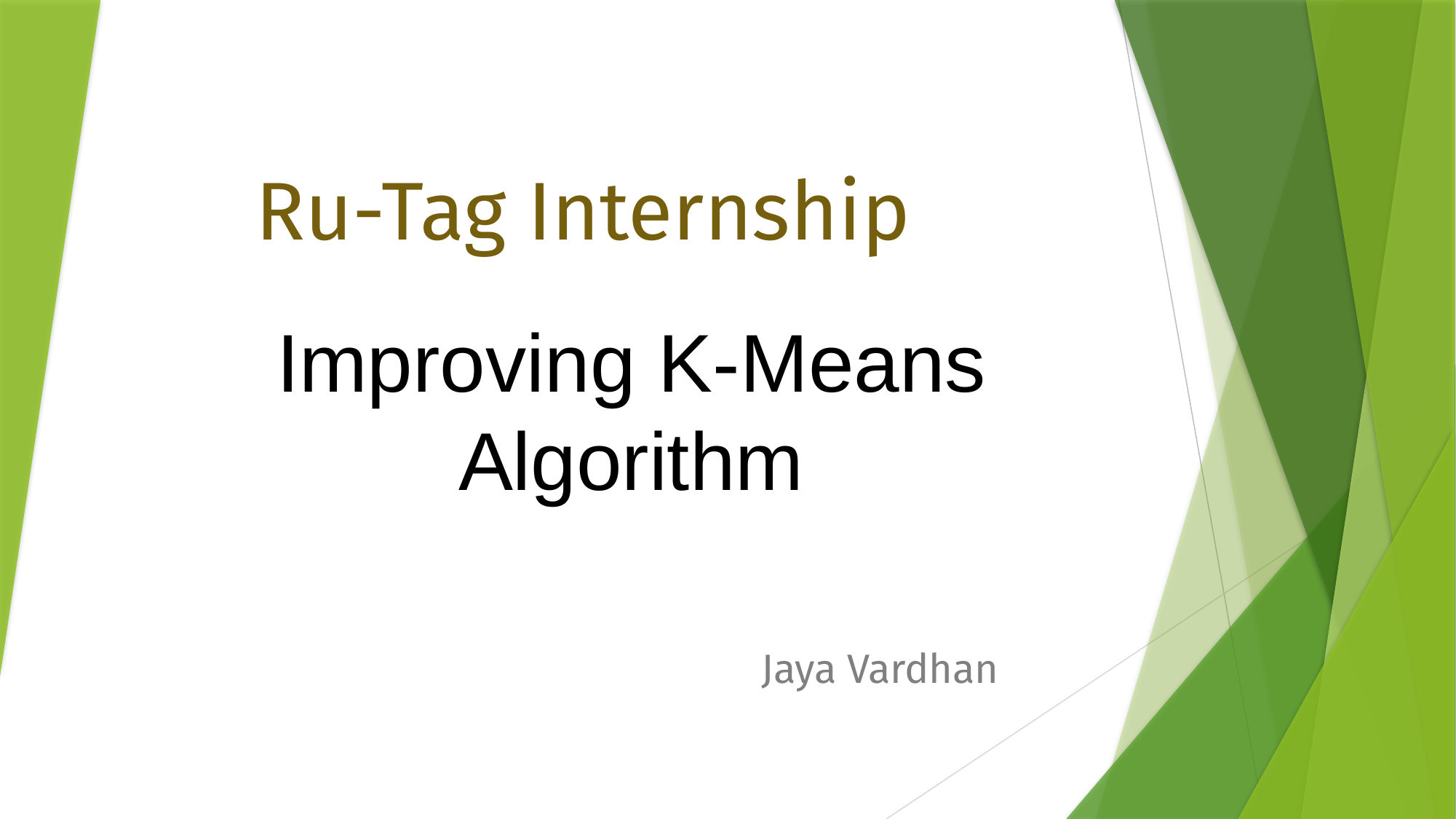

# Ru-Tag Internship
Improving K-Means Algorithm
Jaya Vardhan